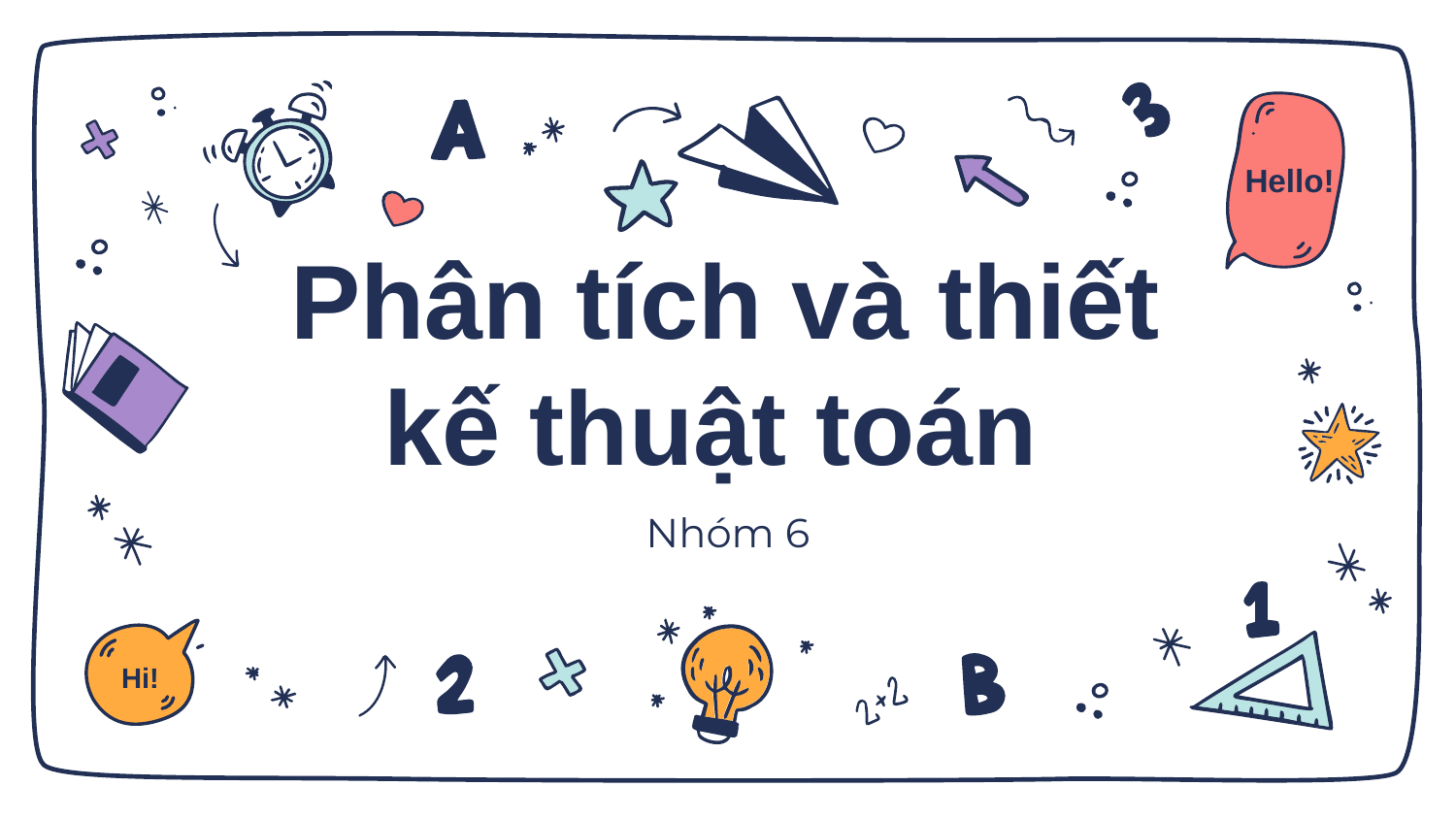

Hello!

# Phân tích và thiết kế thuật toán

Nhóm 6

Hi!